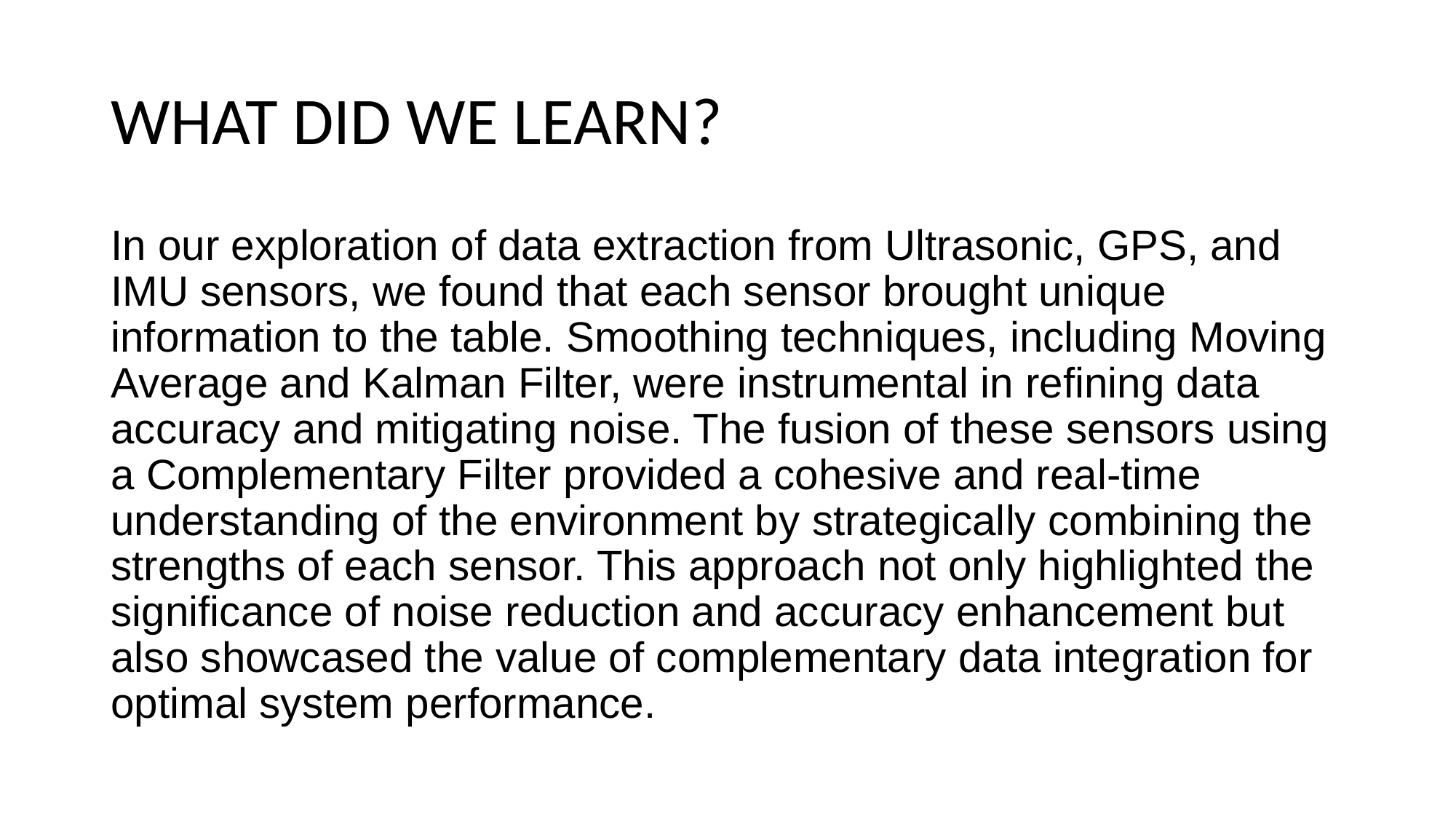

# WHAT DID WE LEARN?
In our exploration of data extraction from Ultrasonic, GPS, and IMU sensors, we found that each sensor brought unique information to the table. Smoothing techniques, including Moving Average and Kalman Filter, were instrumental in refining data accuracy and mitigating noise. The fusion of these sensors using a Complementary Filter provided a cohesive and real-time understanding of the environment by strategically combining the strengths of each sensor. This approach not only highlighted the significance of noise reduction and accuracy enhancement but also showcased the value of complementary data integration for optimal system performance.